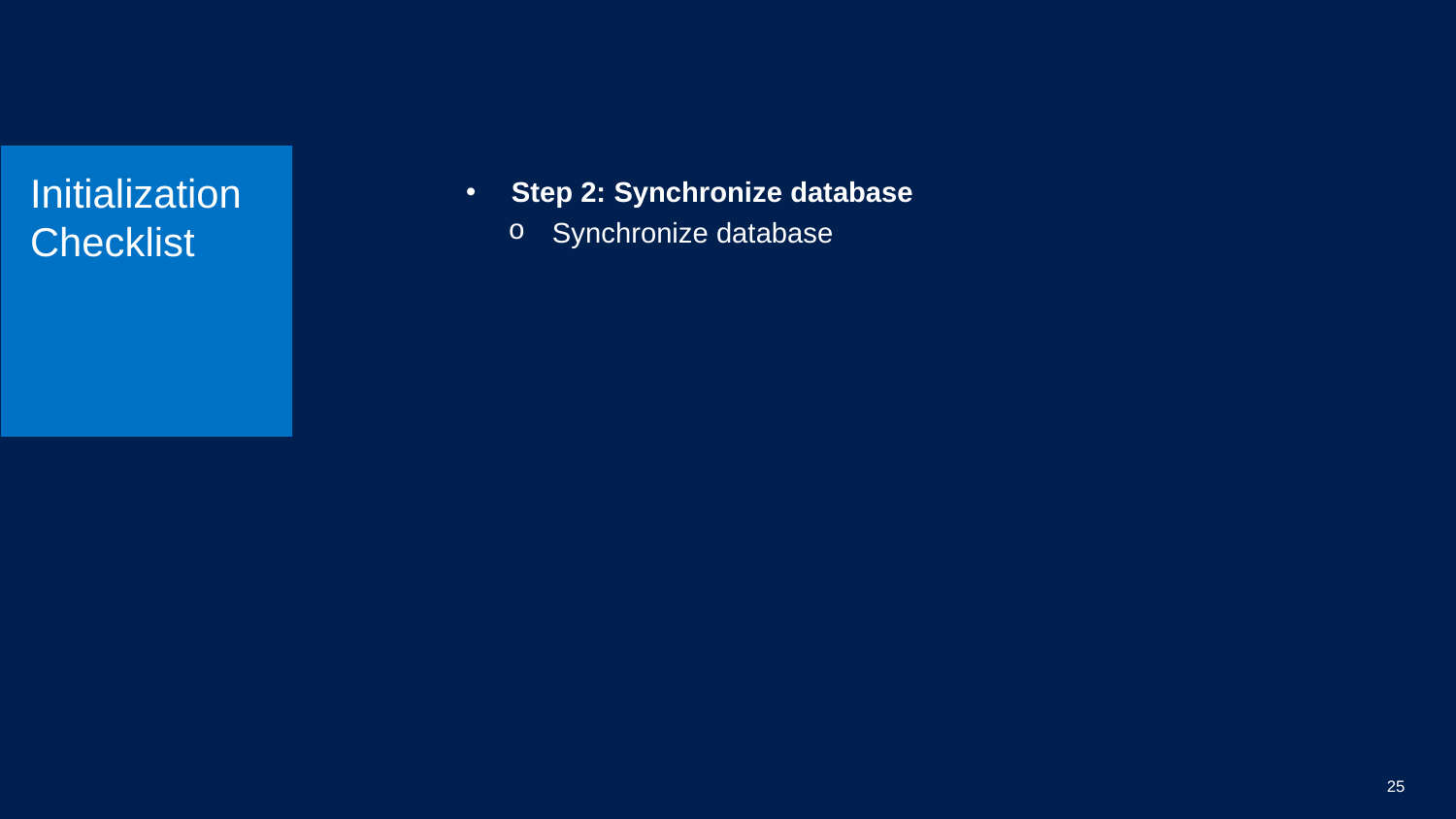

# Initialization Checklist
Step 2: Synchronize database
Synchronize database
25